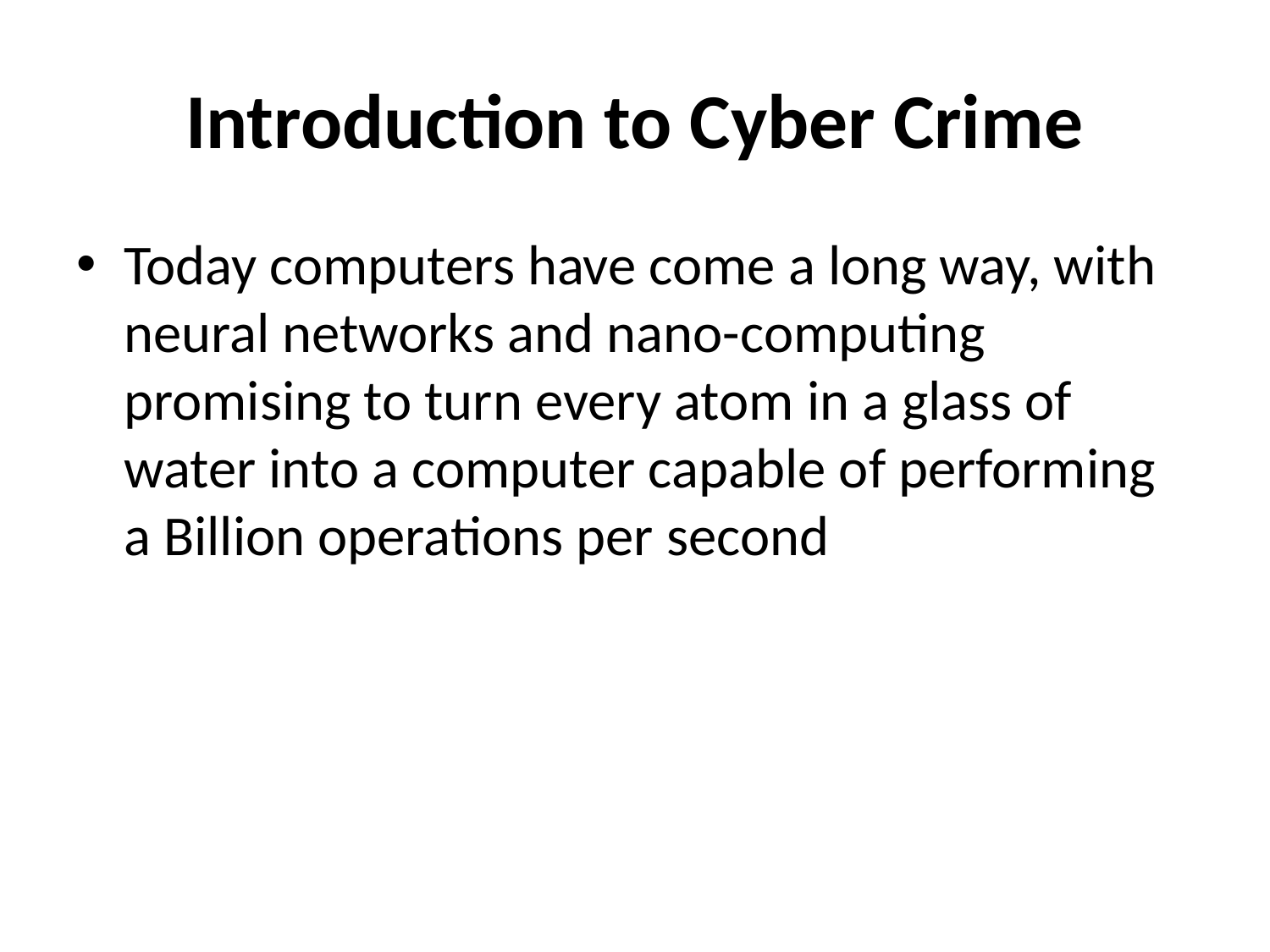

# Introduction to Cyber Crime
Today computers have come a long way, with neural networks and nano-computing promising to turn every atom in a glass of water into a computer capable of performing a Billion operations per second